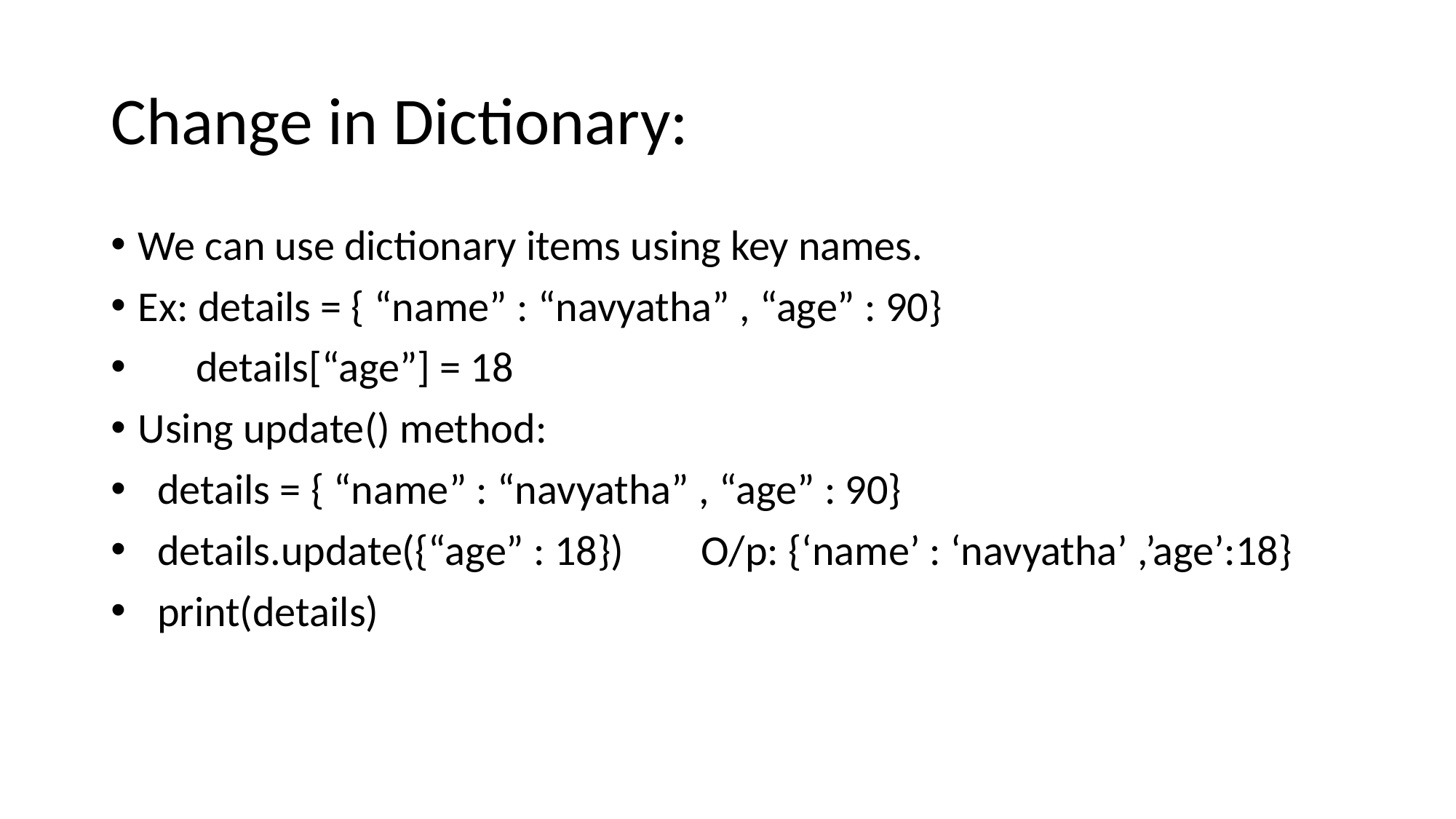

# Change in Dictionary:
We can use dictionary items using key names.
Ex: details = { “name” : “navyatha” , “age” : 90}
      details[“age”] = 18
Using update() method:
  details = { “name” : “navyatha” , “age” : 90}
  details.update({“age” : 18})        O/p: {‘name’ : ‘navyatha’ ,’age’:18}
  print(details)